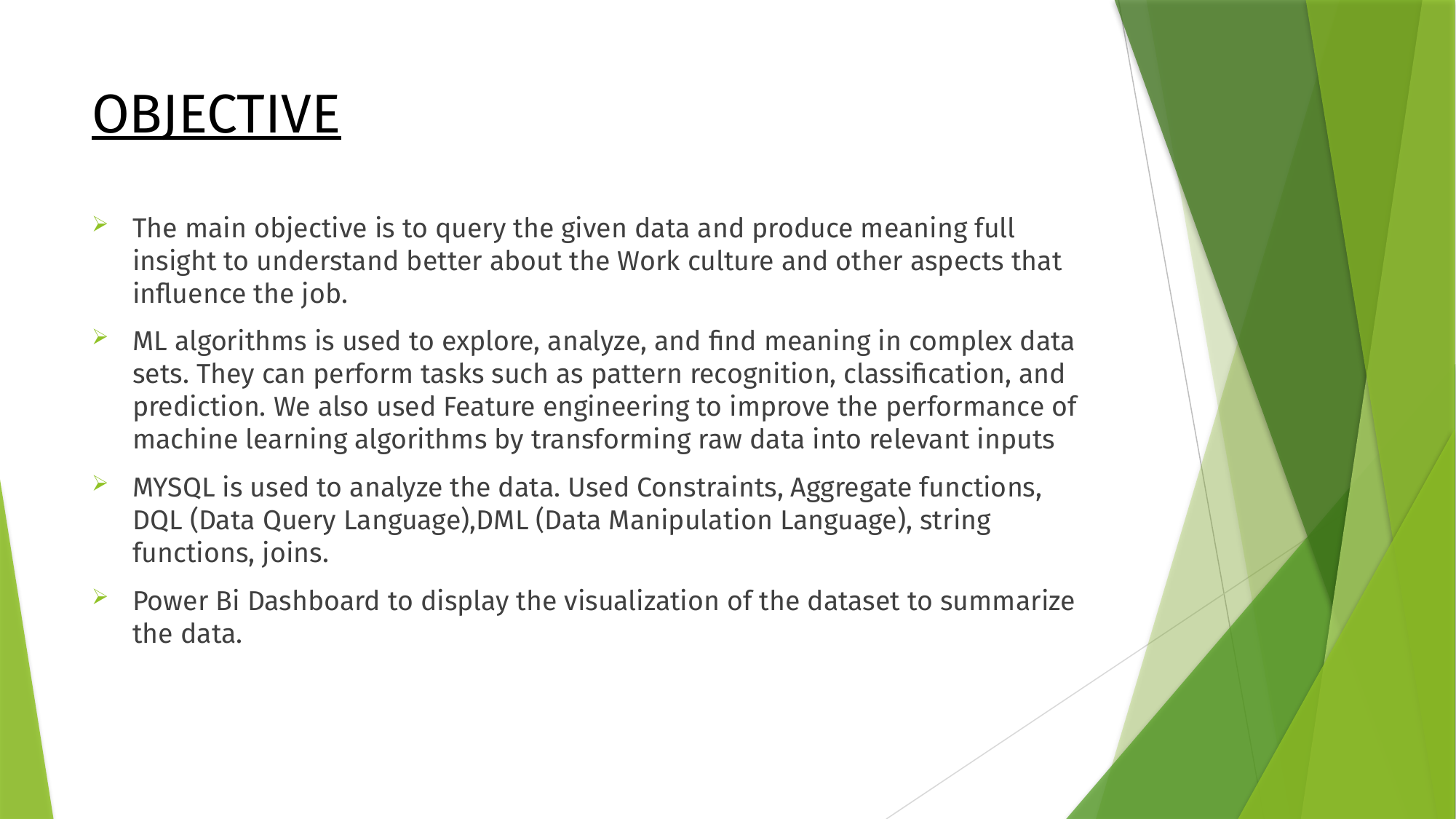

# OBJECTIVE
The main objective is to query the given data and produce meaning full insight to understand better about the Work culture and other aspects that influence the job.
ML algorithms is used to explore, analyze, and find meaning in complex data sets. They can perform tasks such as pattern recognition, classification, and prediction. We also used Feature engineering to improve the performance of machine learning algorithms by transforming raw data into relevant inputs
MYSQL is used to analyze the data. Used Constraints, Aggregate functions, DQL (Data Query Language),DML (Data Manipulation Language), string functions, joins.
Power Bi Dashboard to display the visualization of the dataset to summarize the data.